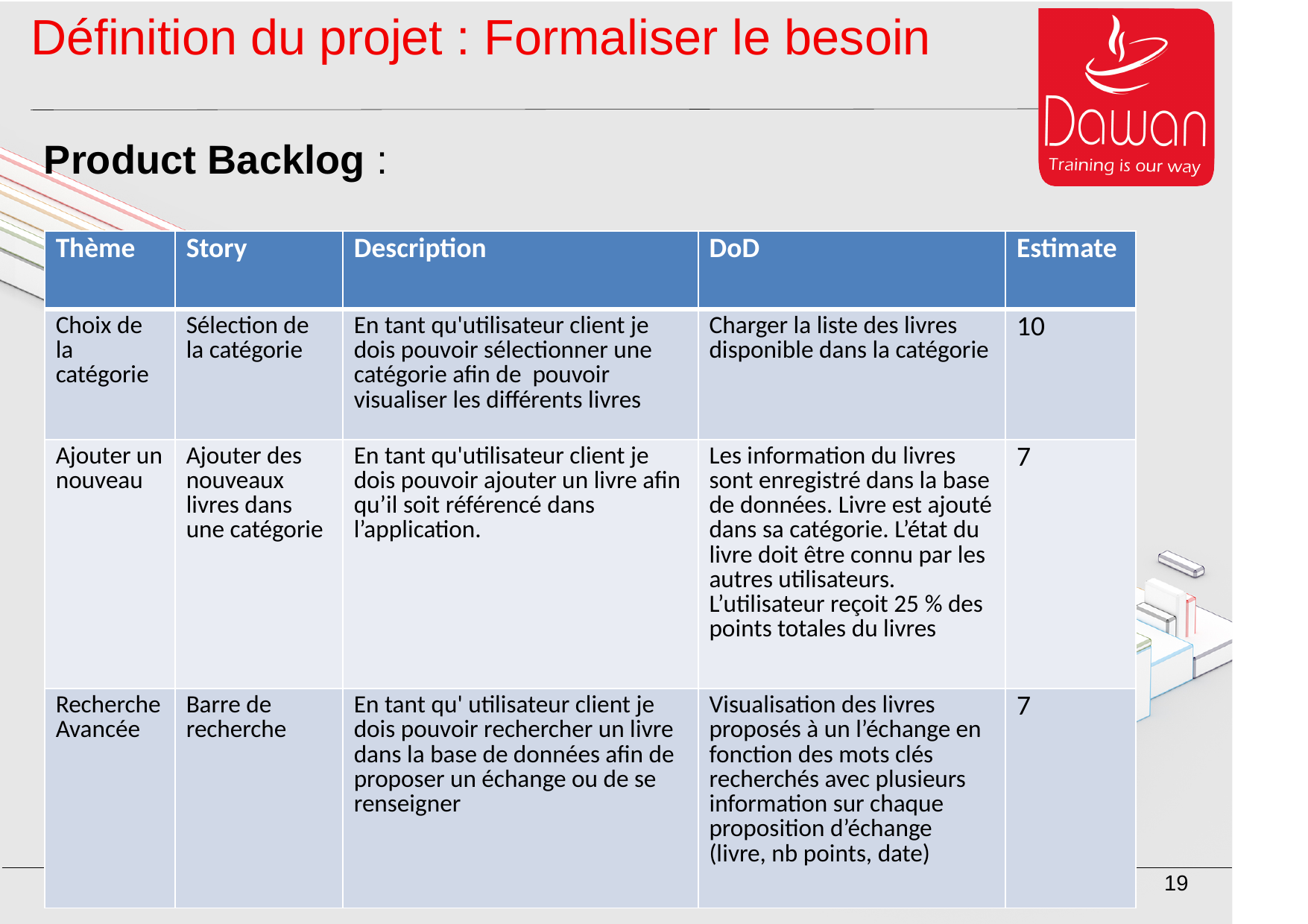

Définition du projet : Formaliser le besoin
Product Backlog :
| Thème | Story | Description | DoD | Estimate |
| --- | --- | --- | --- | --- |
| Choix de la catégorie | Sélection de la catégorie | En tant qu'utilisateur client je dois pouvoir sélectionner une catégorie afin de pouvoir visualiser les différents livres | Charger la liste des livres disponible dans la catégorie | 10 |
| Ajouter un nouveau | Ajouter des nouveaux livres dans une catégorie | En tant qu'utilisateur client je dois pouvoir ajouter un livre afin qu’il soit référencé dans l’application. | Les information du livres sont enregistré dans la base de données. Livre est ajouté dans sa catégorie. L’état du livre doit être connu par les autres utilisateurs. L’utilisateur reçoit 25 % des points totales du livres | 7 |
| Recherche Avancée | Barre de recherche | En tant qu' utilisateur client je dois pouvoir rechercher un livre dans la base de données afin de proposer un échange ou de se renseigner | Visualisation des livres proposés à un l’échange en fonction des mots clés recherchés avec plusieurs information sur chaque proposition d’échange (livre, nb points, date) | 7 |
19
Reproduction interdite sans autorisation - © DAWAN 2019 – www.dawan.fr - 09.72.37.73.73